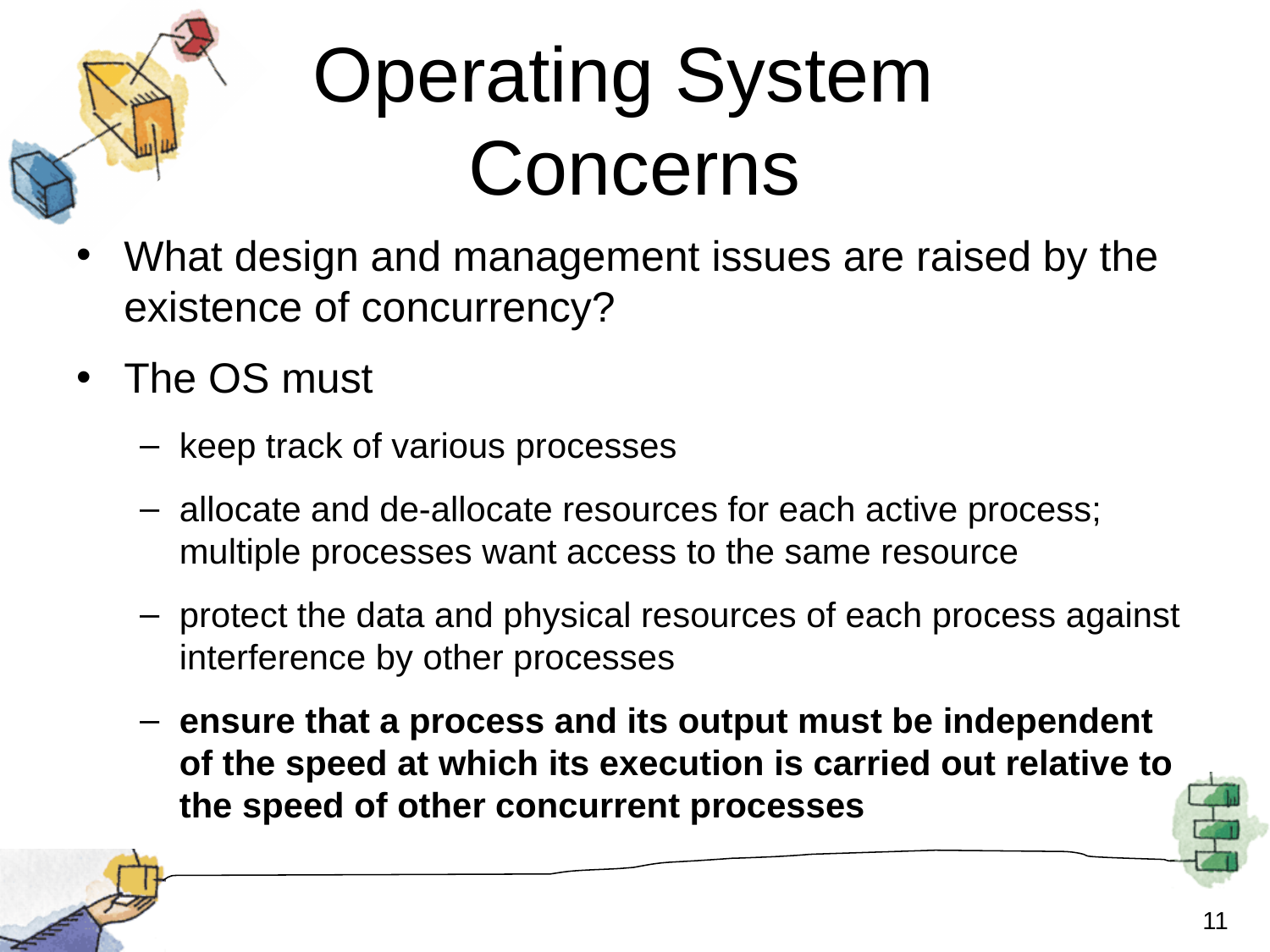

# Operating System Concerns
What design and management issues are raised by the existence of concurrency?
The OS must
keep track of various processes
allocate and de-allocate resources for each active process; multiple processes want access to the same resource
protect the data and physical resources of each process against interference by other processes
ensure that a process and its output must be independent of the speed at which its execution is carried out relative to the speed of other concurrent processes